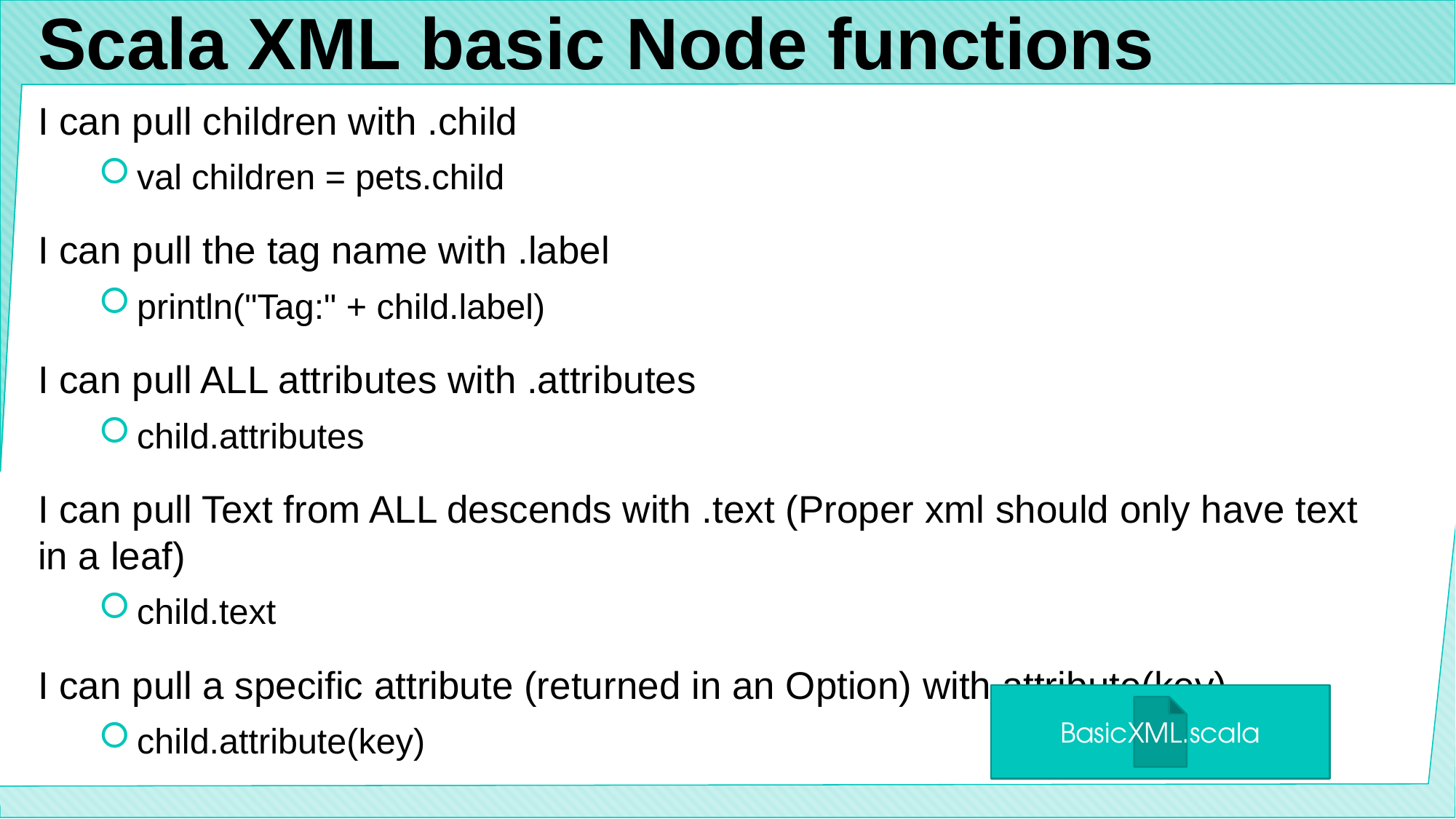

# Scala XML basic Node functions
I can pull children with .child
val children = pets.child
I can pull the tag name with .label
println("Tag:" + child.label)
I can pull ALL attributes with .attributes
child.attributes
I can pull Text from ALL descends with .text (Proper xml should only have text in a leaf)
child.text
I can pull a specific attribute (returned in an Option) with attribute(key)
child.attribute(key)

BasicXML.scala